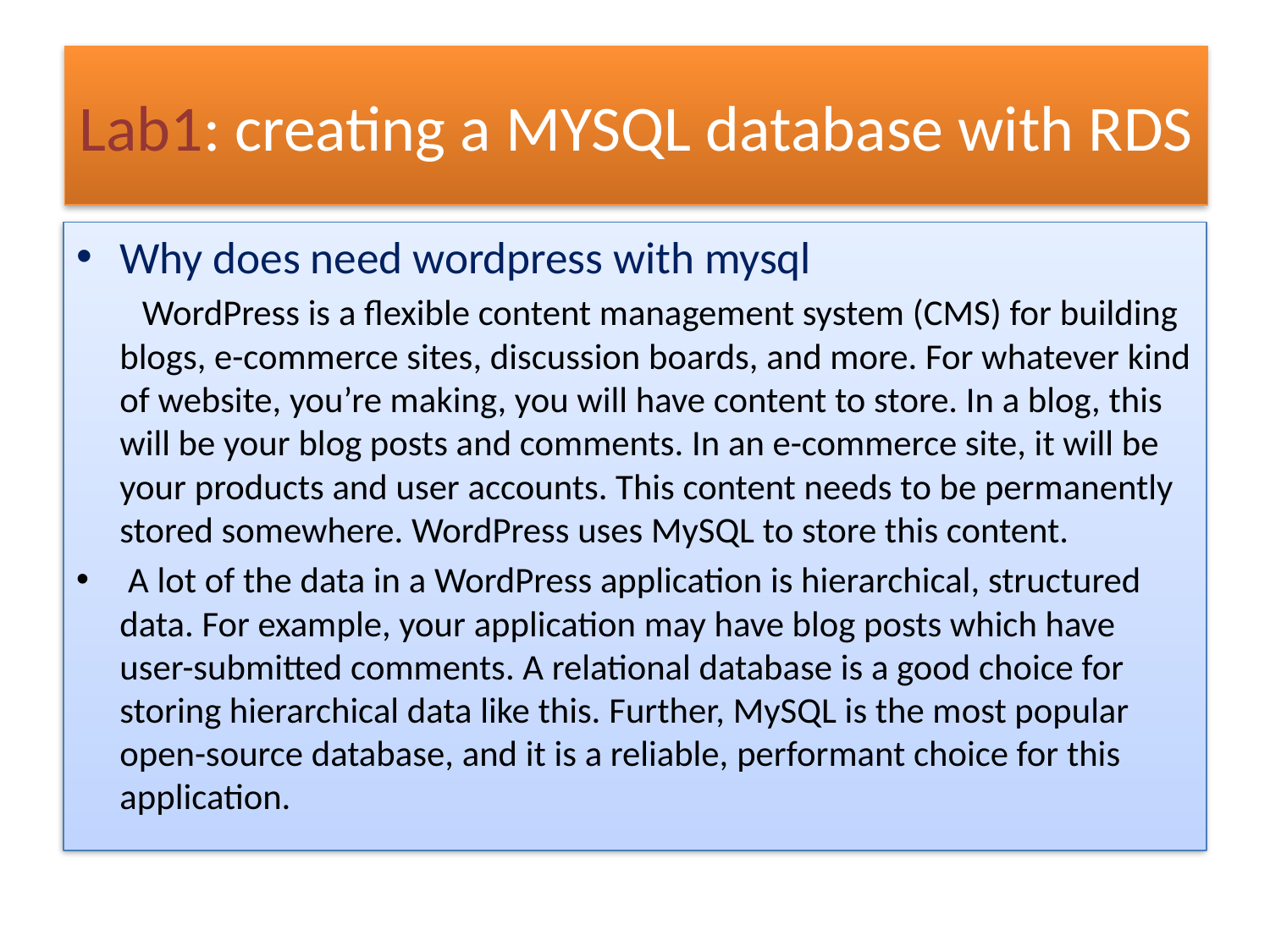

# Lab1: creating a MYSQL database with RDS
Why does need wordpress with mysql
        WordPress is a flexible content management system (CMS) for building blogs, e-commerce sites, discussion boards, and more. For whatever kind of website, you’re making, you will have content to store. In a blog, this will be your blog posts and comments. In an e-commerce site, it will be your products and user accounts. This content needs to be permanently stored somewhere. WordPress uses MySQL to store this content.
 A lot of the data in a WordPress application is hierarchical, structured data. For example, your application may have blog posts which have user-submitted comments. A relational database is a good choice for storing hierarchical data like this. Further, MySQL is the most popular open-source database, and it is a reliable, performant choice for this application.